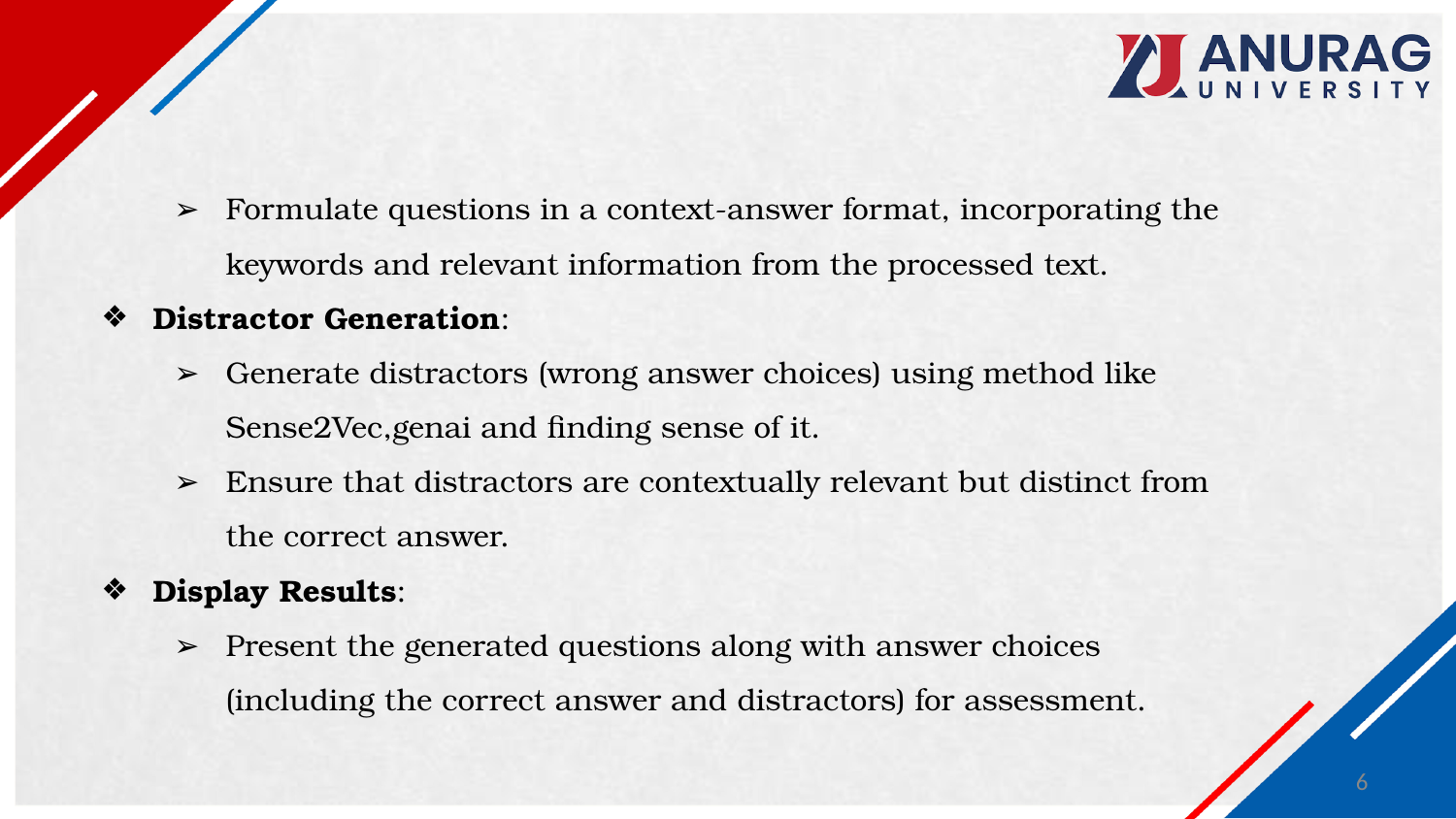

Formulate questions in a context-answer format, incorporating the keywords and relevant information from the processed text.
Distractor Generation:
Generate distractors (wrong answer choices) using method like Sense2Vec,genai and finding sense of it.
Ensure that distractors are contextually relevant but distinct from the correct answer.
Display Results:
Present the generated questions along with answer choices (including the correct answer and distractors) for assessment.

6